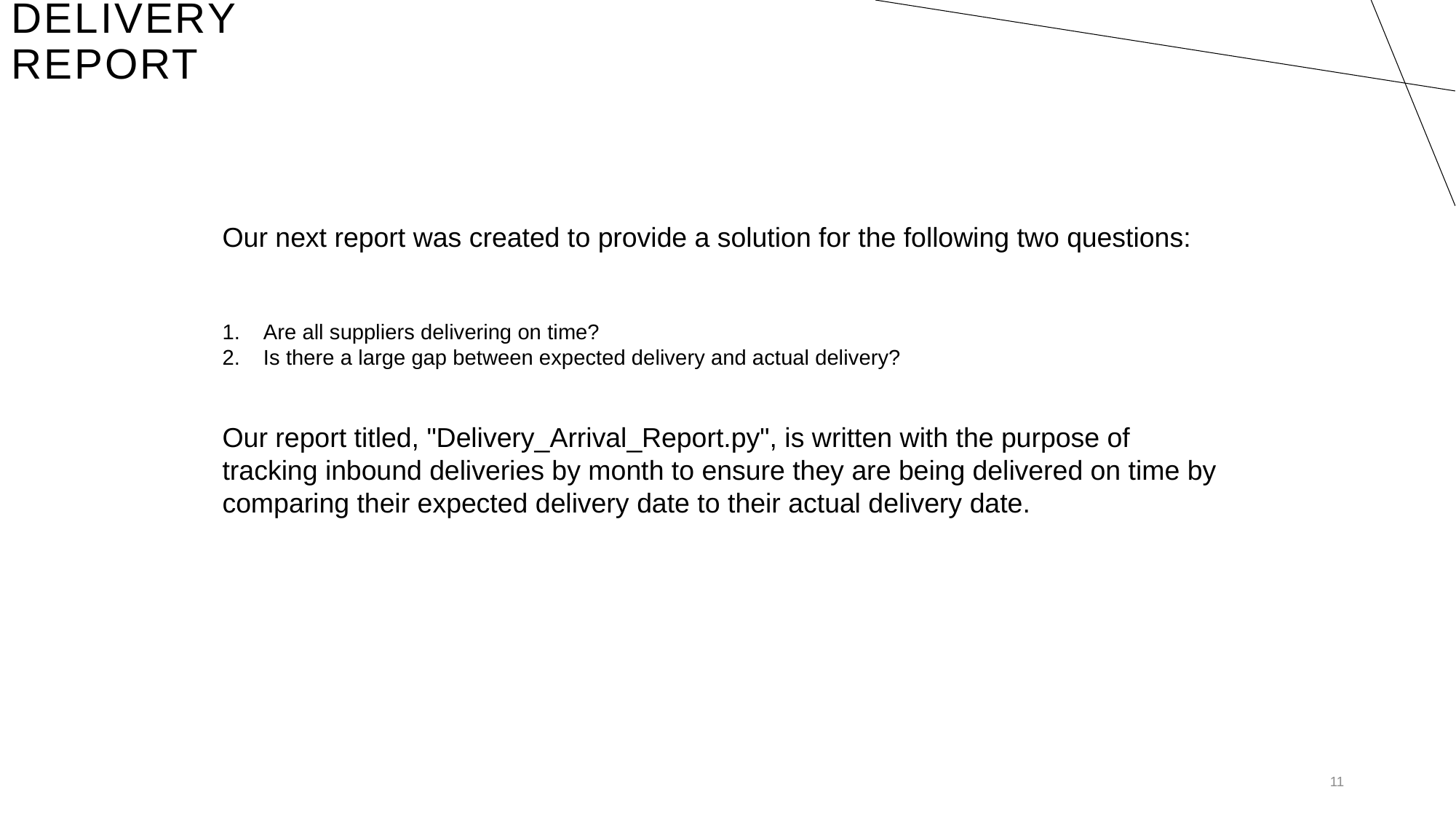

# Delivery Report
Our next report was created to provide a solution for the following two questions:

Are all suppliers delivering on time?
Is there a large gap between expected delivery and actual delivery?

Our report titled, "Delivery_Arrival_Report.py", is written with the purpose of tracking inbound deliveries by month to ensure they are being delivered on time by comparing their expected delivery date to their actual delivery date.
11